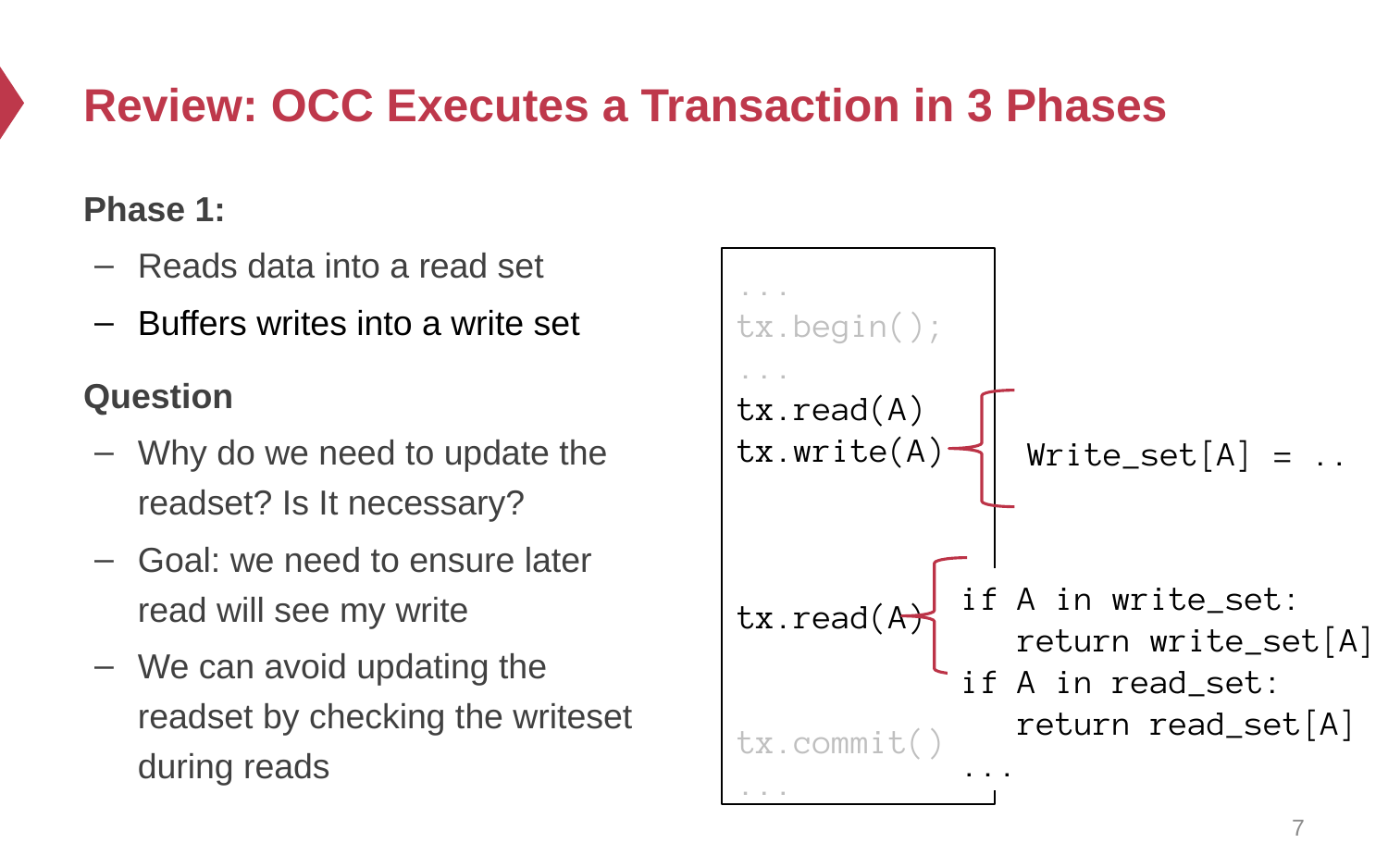

# Review: OCC Executes a Transaction in 3 Phases
Phase 1:
Reads data into a read set
Buffers writes into a write set
Question
Why do we need to update the readset? Is It necessary?
Goal: we need to ensure later read will see my write
We can avoid updating the readset by checking the writeset during reads

...
tx.begin();
...
tx.read(A)
tx.write(A)

tx.read(A)

tx.commit();
...

Write_set[A] = ..

if A in write_set:
   return write_set[A]
if A in read_set:
   return read_set[A]
...
7